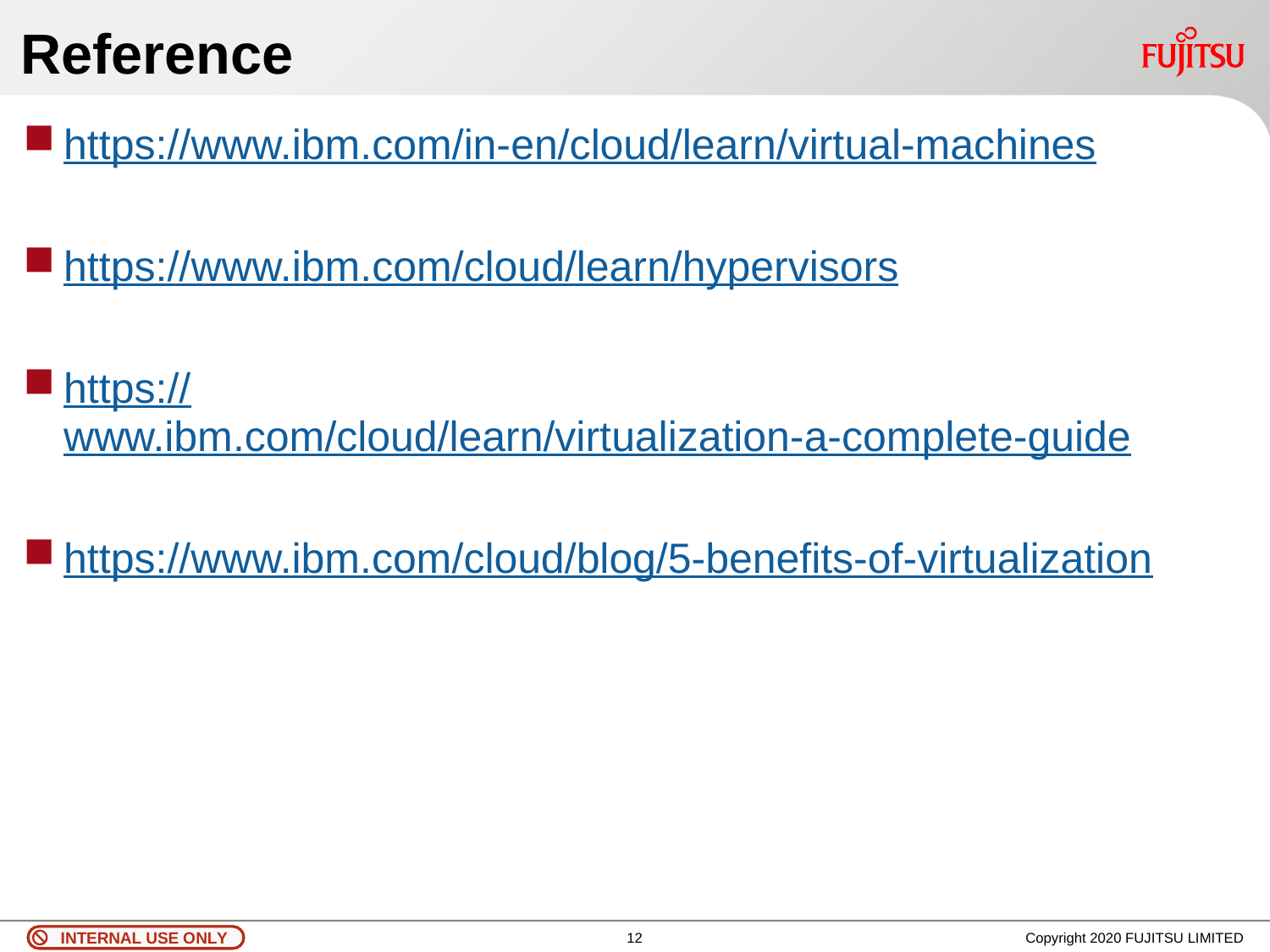

# Reference
https://www.ibm.com/in-en/cloud/learn/virtual-machines

https://www.ibm.com/cloud/learn/hypervisors

https://www.ibm.com/cloud/learn/virtualization-a-complete-guide

https://www.ibm.com/cloud/blog/5-benefits-of-virtualization

12
Copyright 2020 FUJITSU LIMITED